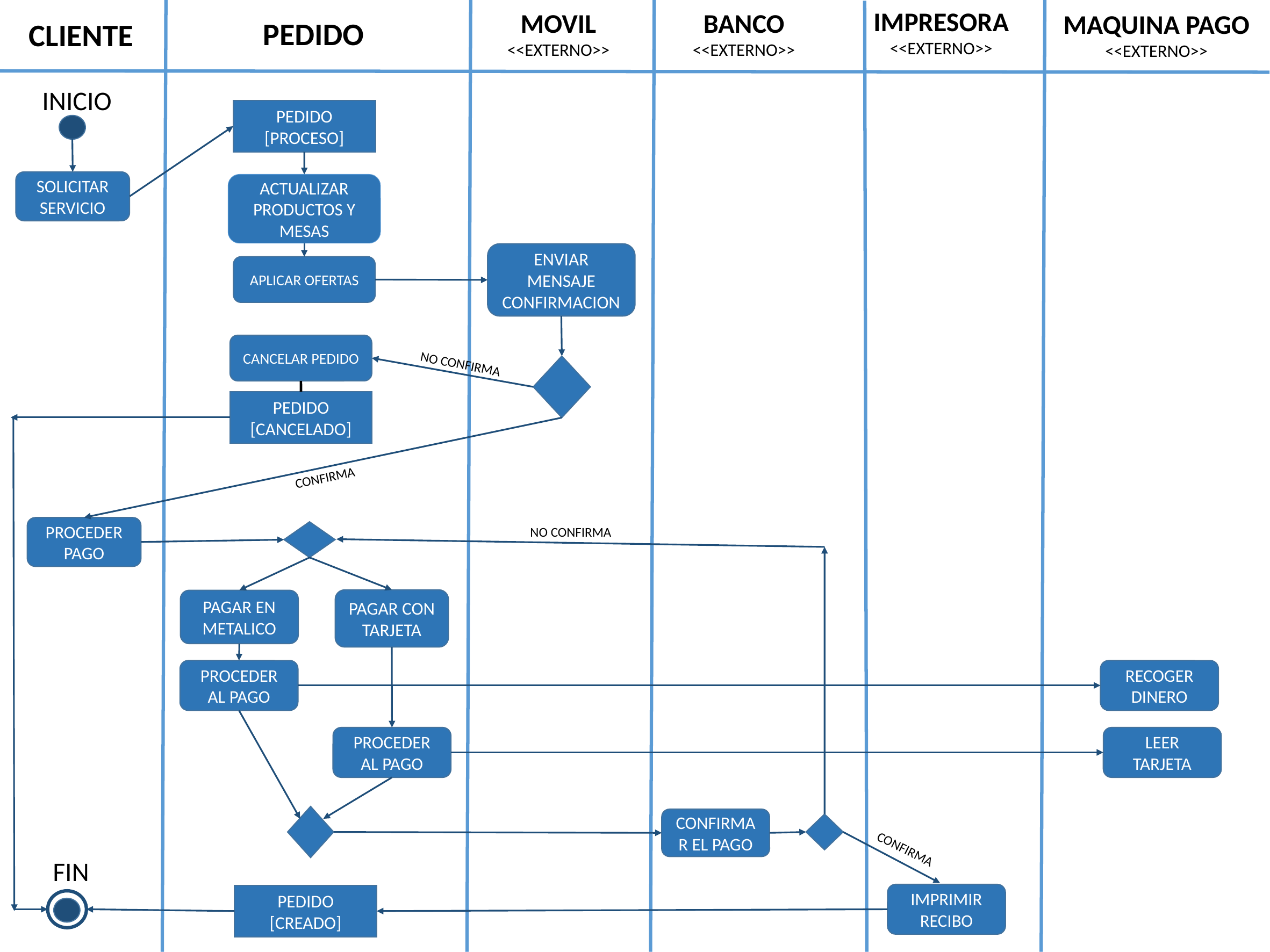

IMPRESORA
<<EXTERNO>>
MOVIL
<<EXTERNO>>
BANCO
<<EXTERNO>>
MAQUINA PAGO
<<EXTERNO>>
 PEDIDO
CLIENTE
INICIO
PEDIDO
[PROCESO]

SOLICITAR SERVICIO
ACTUALIZAR PRODUCTOS Y MESAS

ENVIAR MENSAJE
CONFIRMACION
APLICAR OFERTAS
CANCELAR PEDIDO
NO CONFIRMA

PEDIDO
[CANCELADO]
CONFIRMA
PROCEDER
PAGO
NO CONFIRMA

PAGAR CON TARJETA
PAGAR EN METALICO
PROCEDER AL PAGO
RECOGER DINERO
PROCEDER AL PAGO
LEER TARJETA

CONFIRMAR EL PAGO

CONFIRMA
FIN
IMPRIMIR RECIBO
PEDIDO
[CREADO]